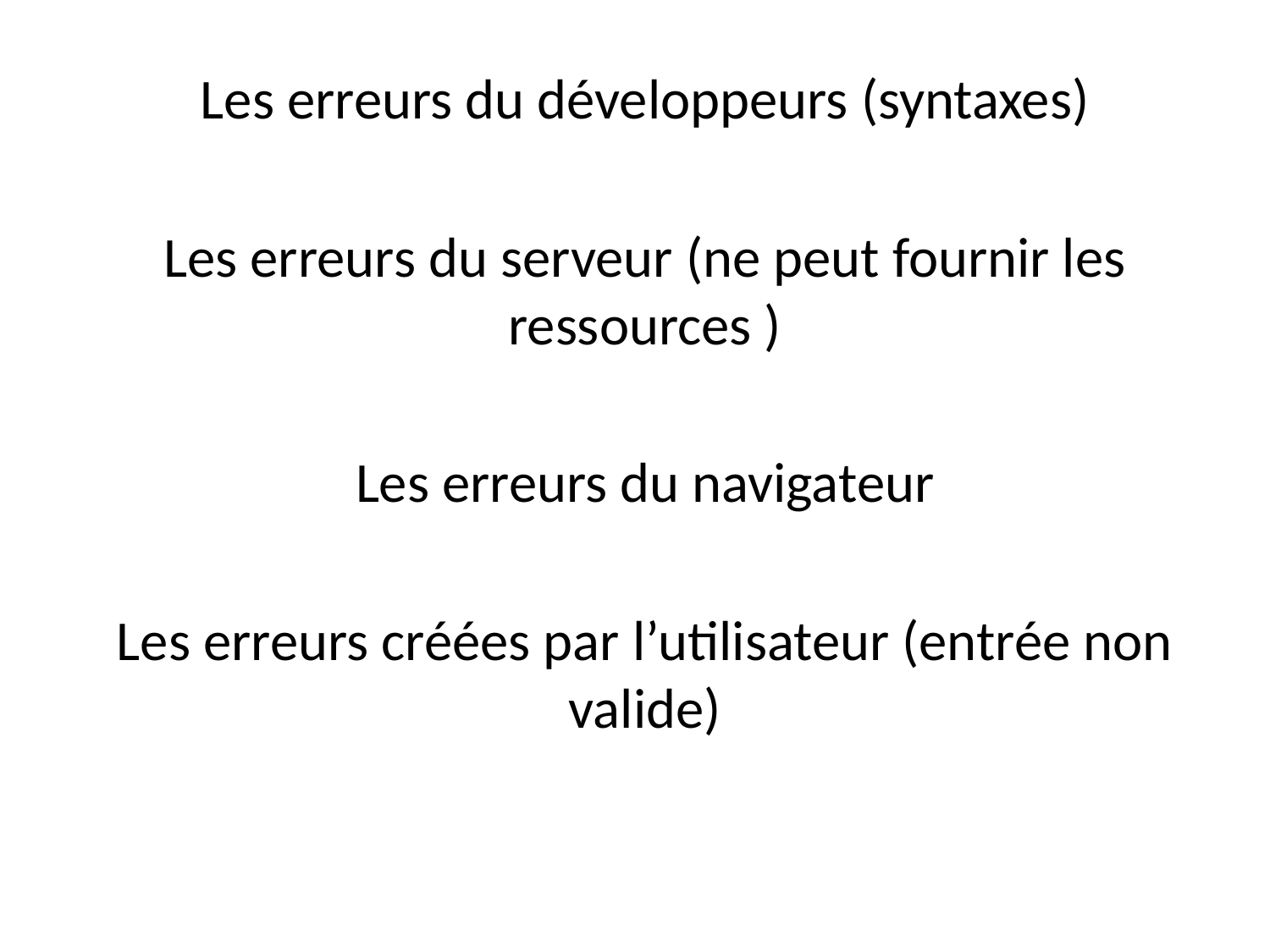

Les erreurs du développeurs (syntaxes)

Les erreurs du serveur (ne peut fournir les ressources )

Les erreurs du navigateur

Les erreurs créées par l’utilisateur (entrée non valide)